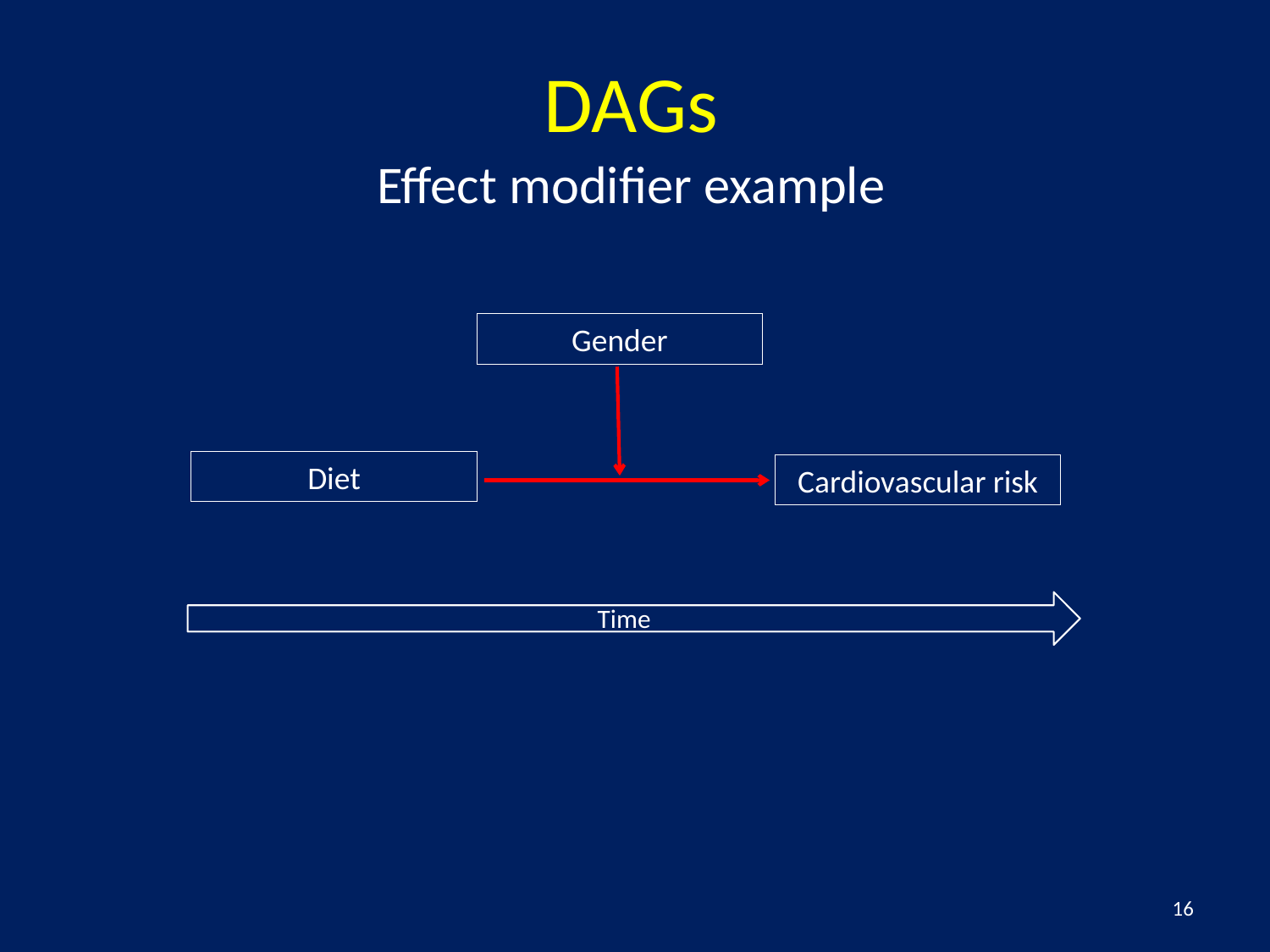

DAGs
Effect modifier example
Gender
Diet
Cardiovascular risk

Time
16